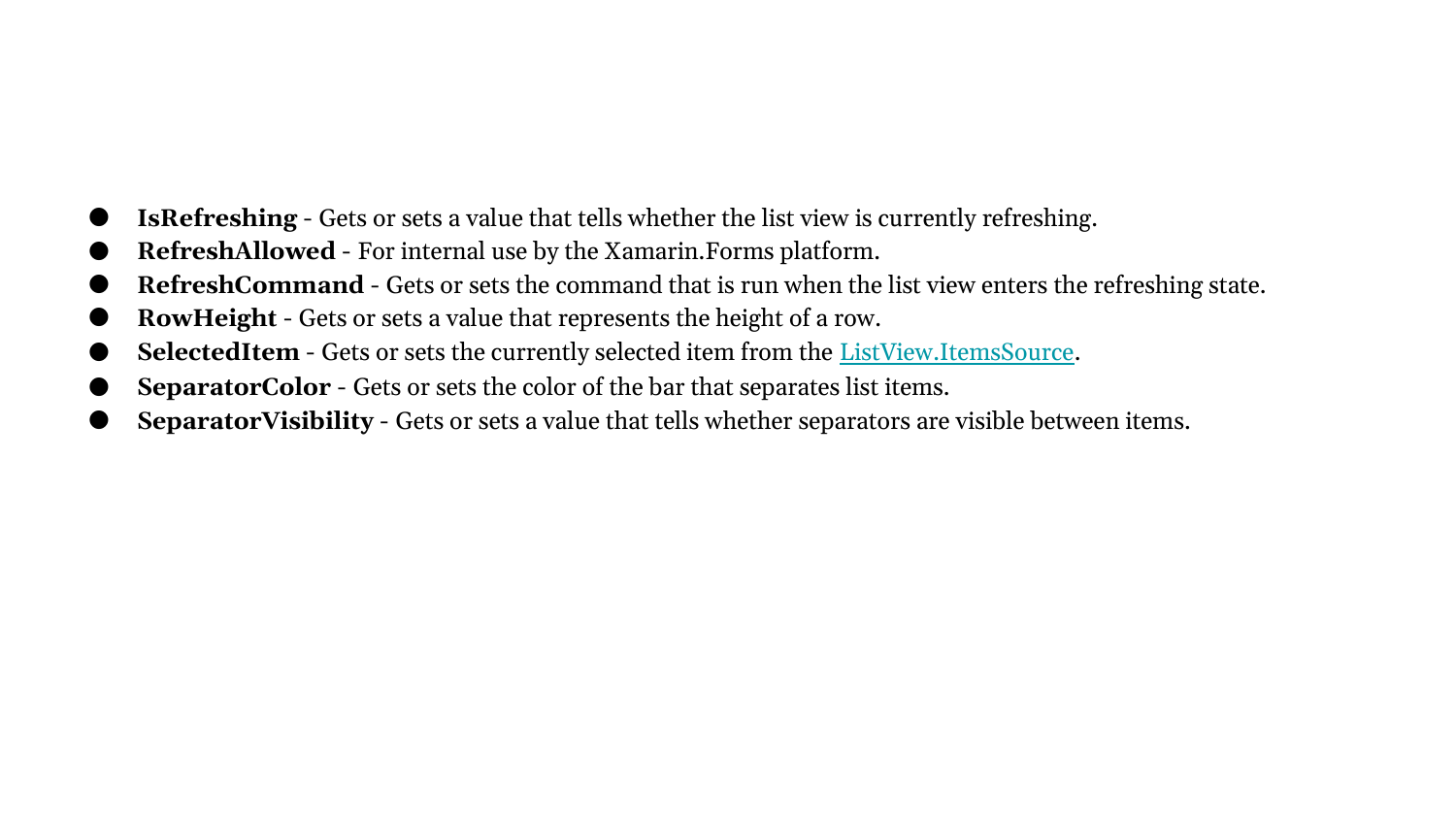

#
IsRefreshing - Gets or sets a value that tells whether the list view is currently refreshing.
RefreshAllowed - For internal use by the Xamarin.Forms platform.
RefreshCommand - Gets or sets the command that is run when the list view enters the refreshing state.
RowHeight - Gets or sets a value that represents the height of a row.
SelectedItem - Gets or sets the currently selected item from the ListView.ItemsSource.
SeparatorColor - Gets or sets the color of the bar that separates list items.
SeparatorVisibility - Gets or sets a value that tells whether separators are visible between items.